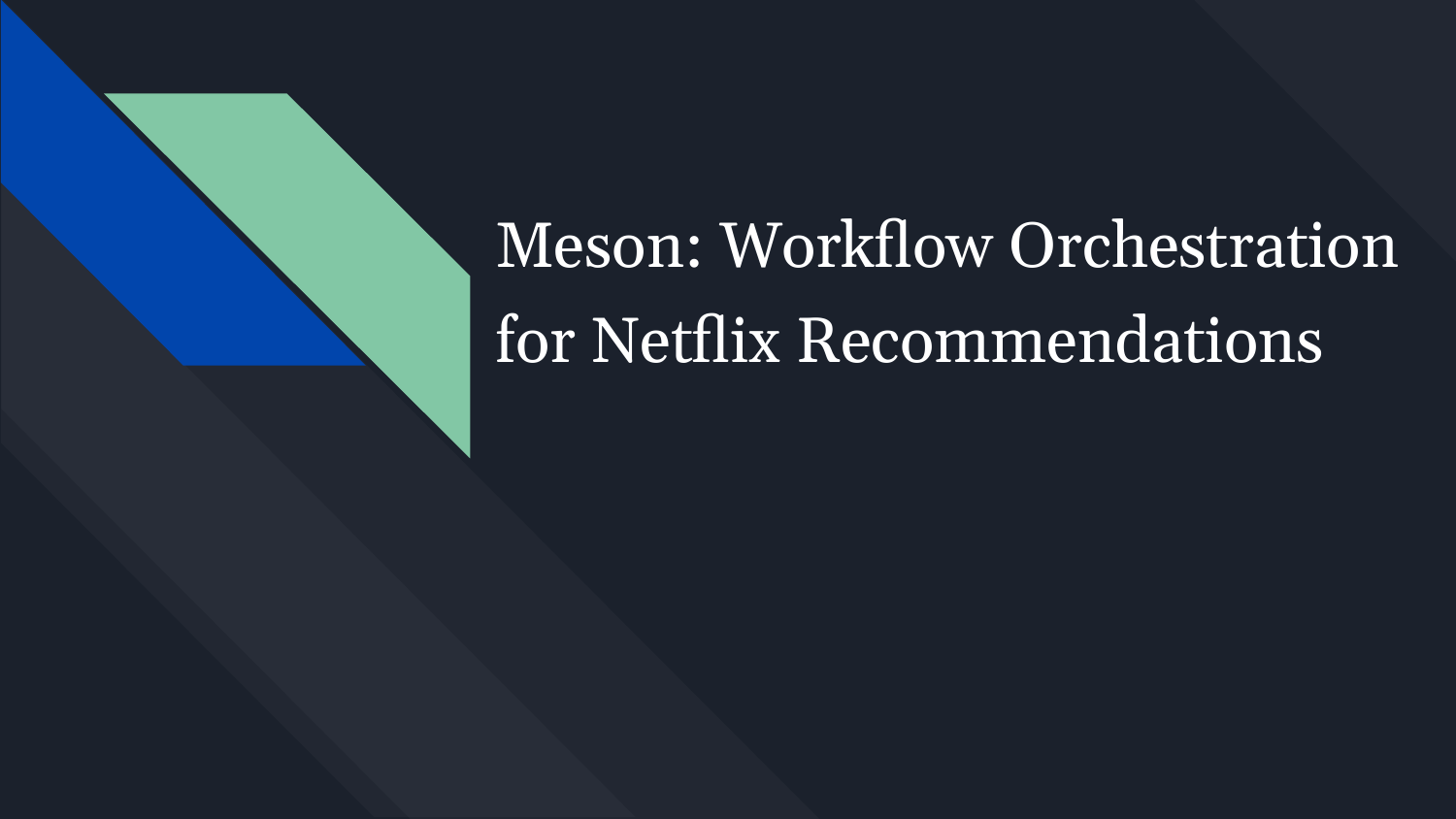

# Meson: Workflow Orchestration for Netflix Recommendations